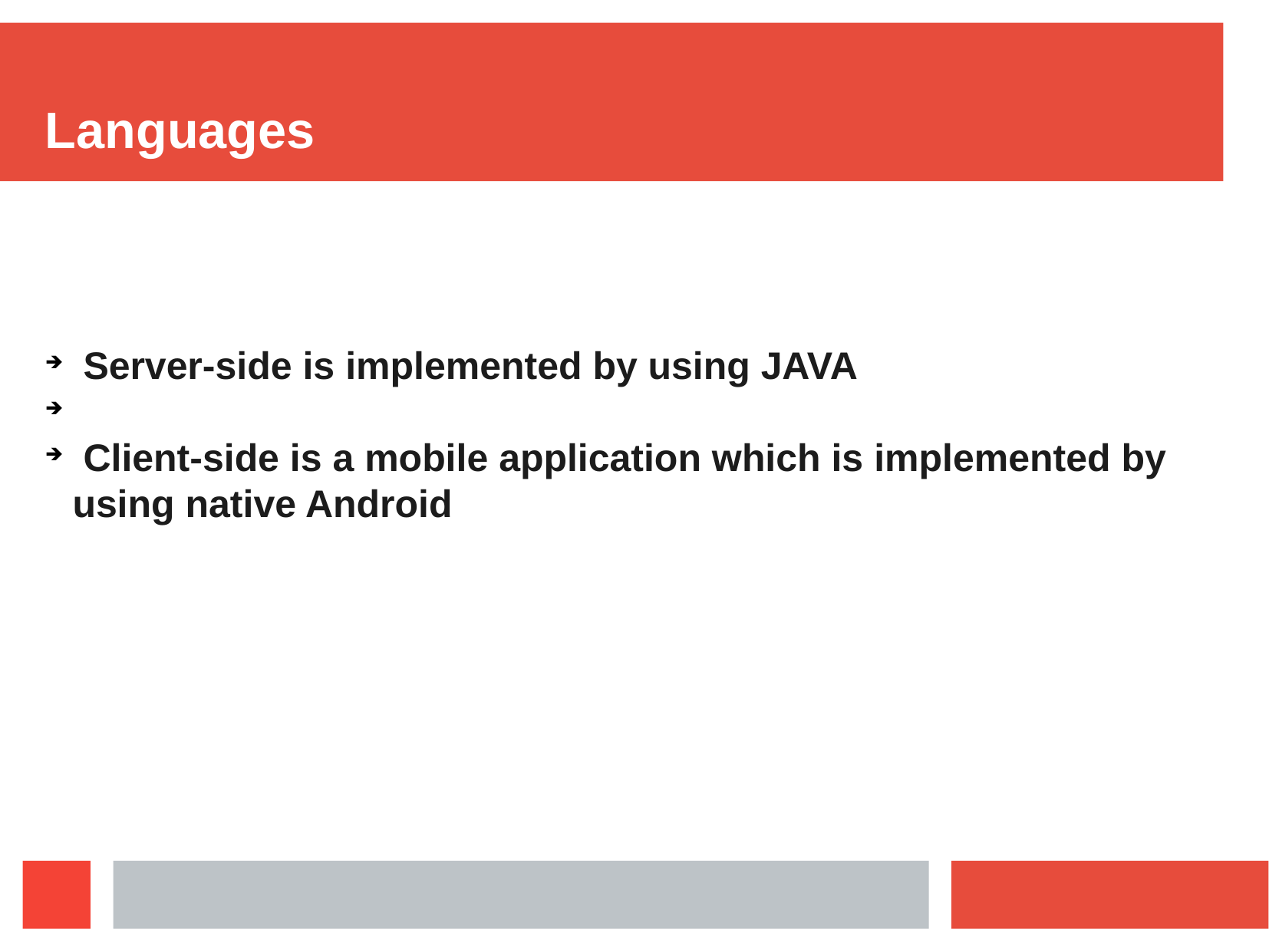

Languages

 Server-side is implemented by using JAVA

 Client-side is a mobile application which is implemented by using native Android